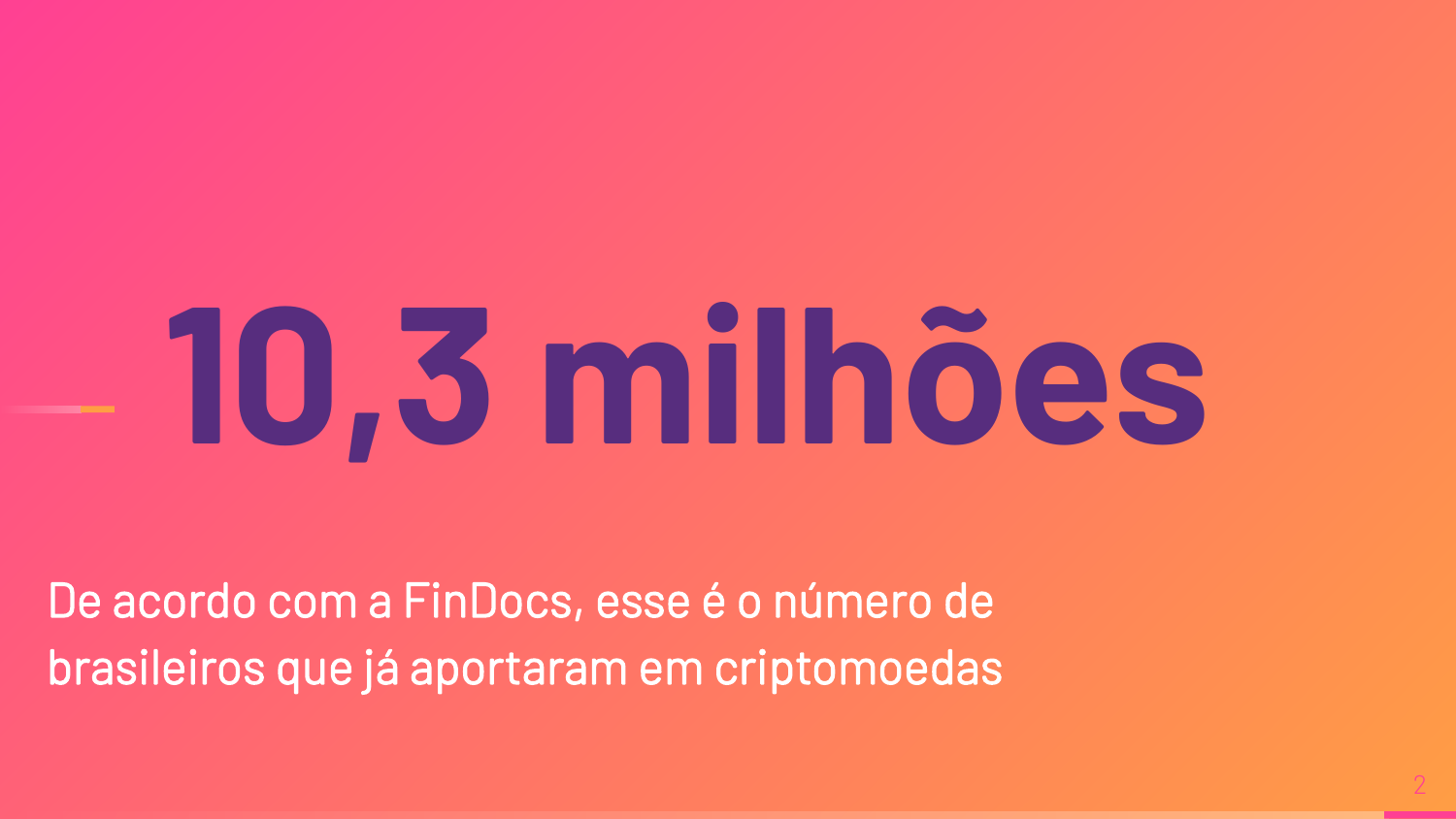

10,3 milhões
De acordo com a FinDocs, esse é o número de brasileiros que já aportaram em criptomoedas
2